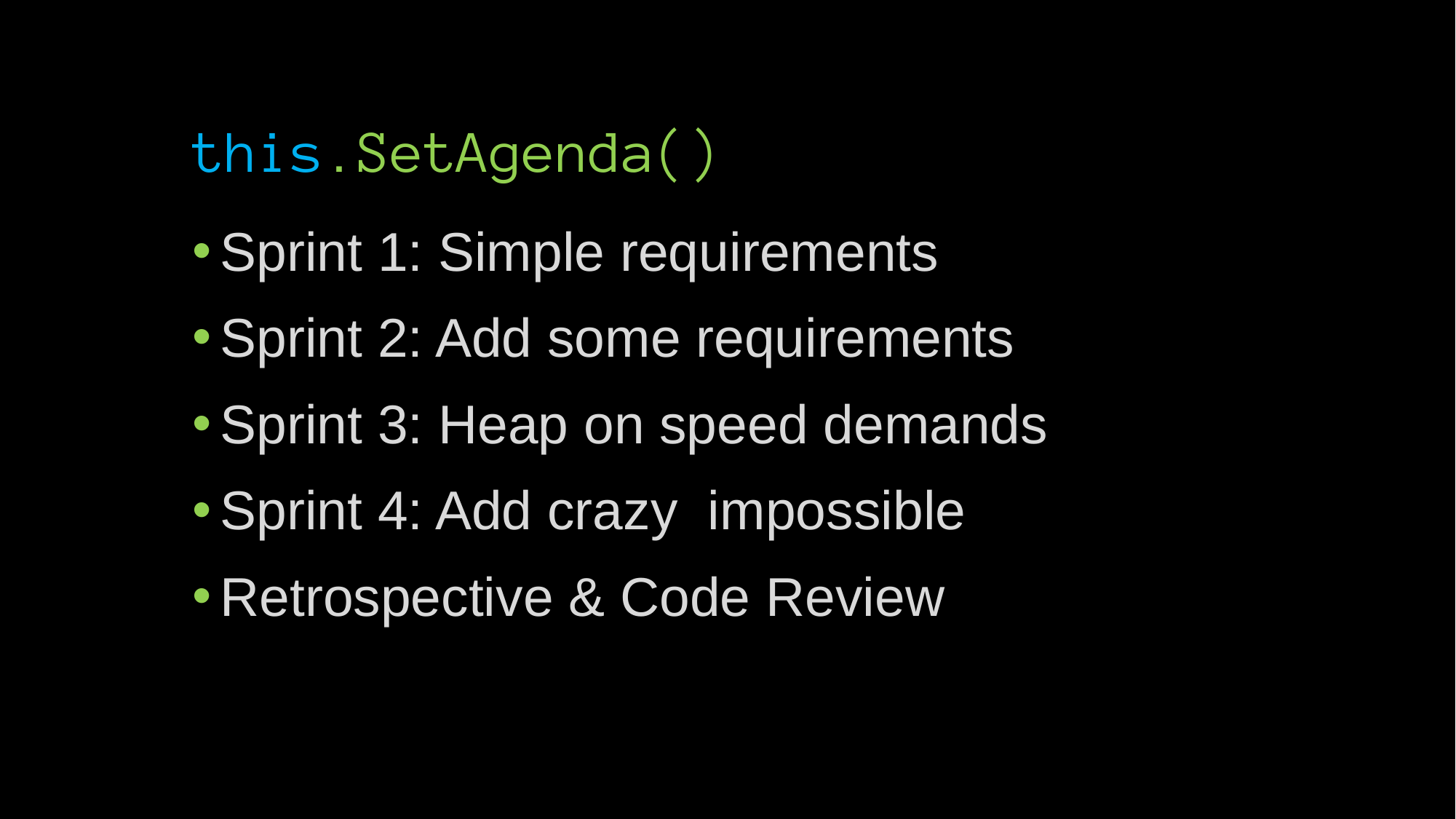

# this.SetAgenda()
Sprint 1: Simple requirements
Sprint 2: Add some requirements
Sprint 3: Heap on speed demands
Sprint 4: Add crazy  impossible
Retrospective & Code Review